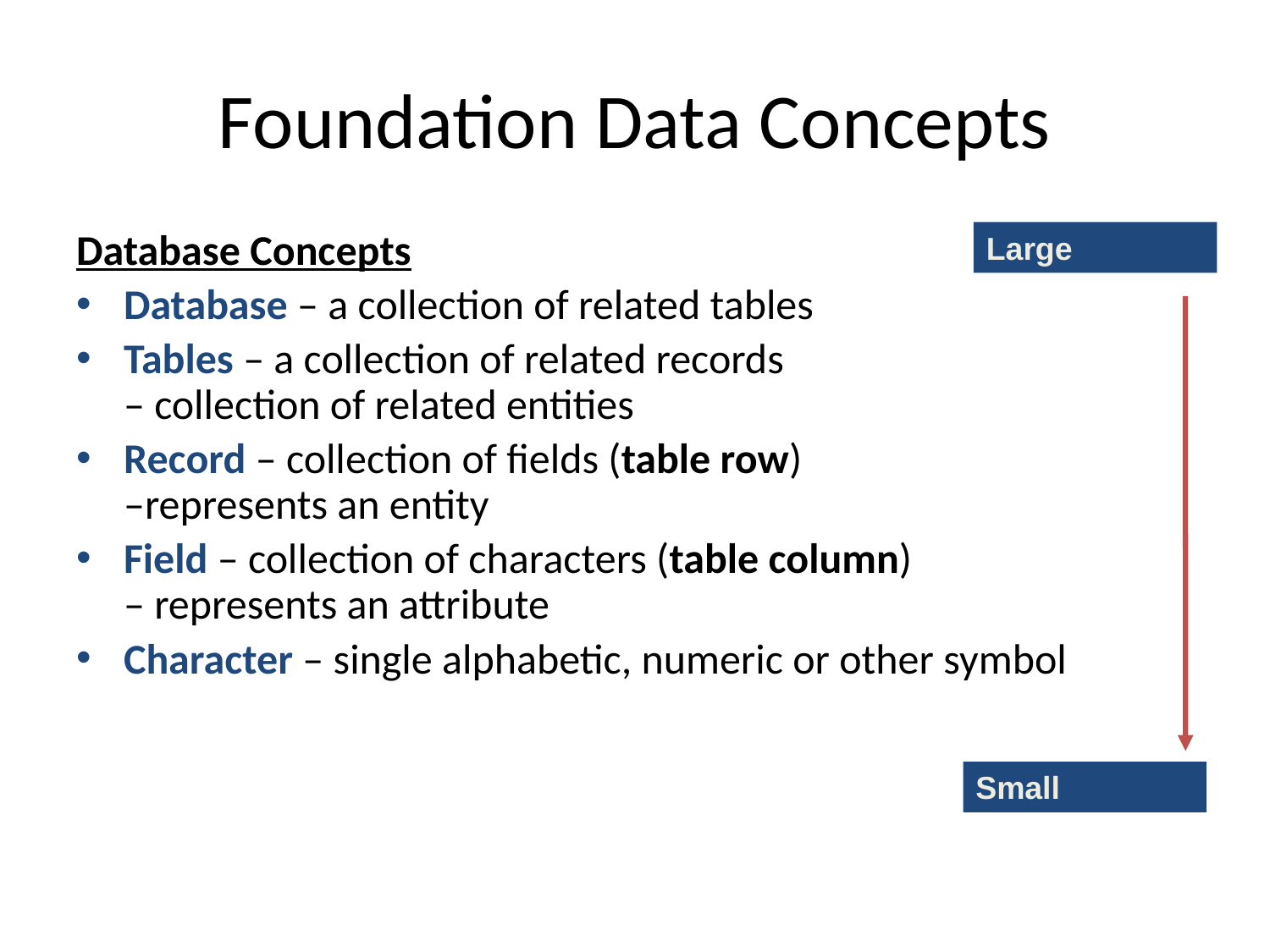

Foundation Data Concepts
Database Concepts
Database – a collection of related tables
Tables – a collection of related records
– collection of related entities
Record – collection of fields (table row)
–represents an entity
Field – collection of characters (table column)
– represents an attribute
Character – single alphabetic, numeric or other symbol
Large

Small